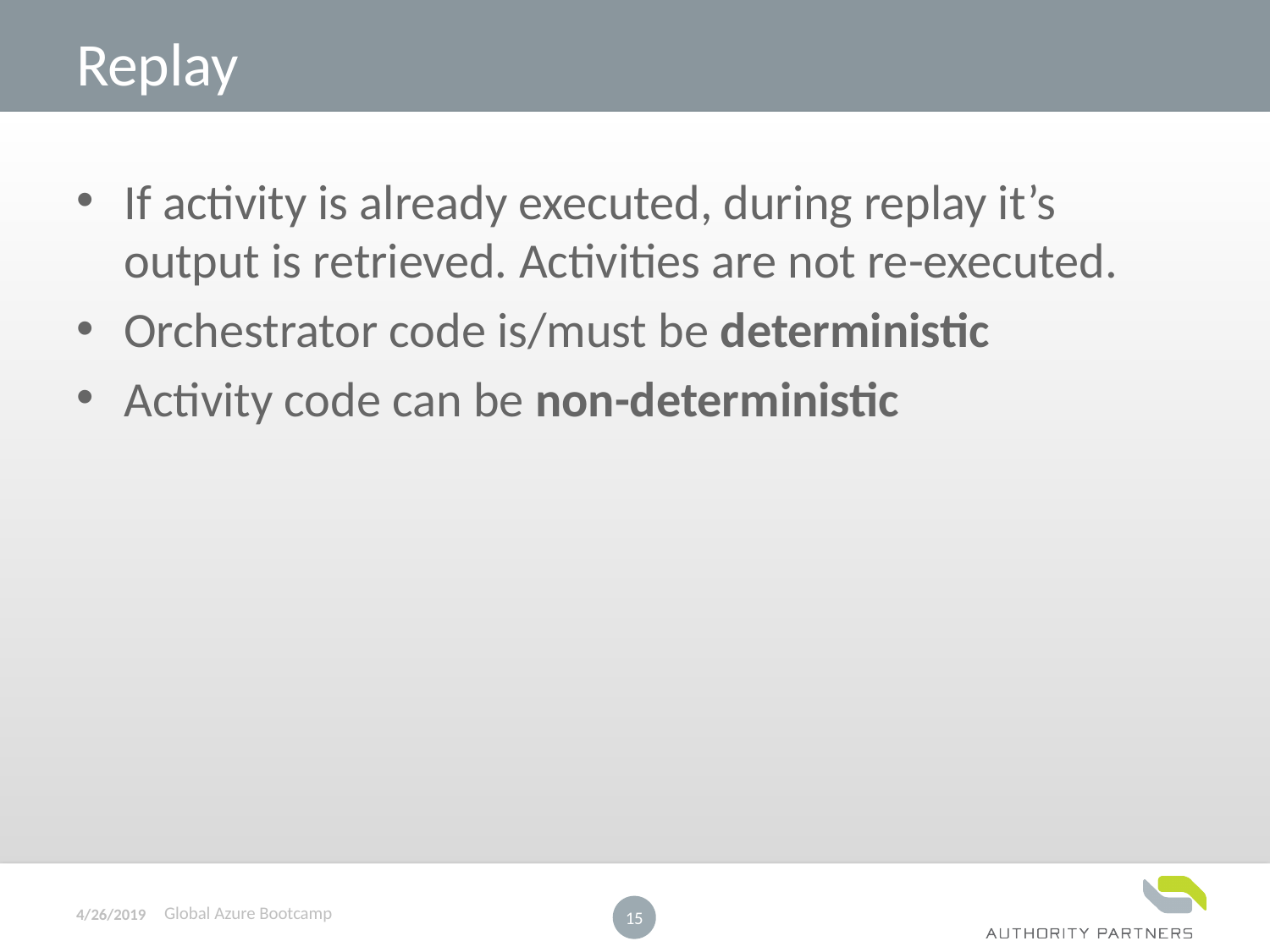

# Replay
If activity is already executed, during replay it’s output is retrieved. Activities are not re-executed.
Orchestrator code is/must be deterministic
Activity code can be non-deterministic